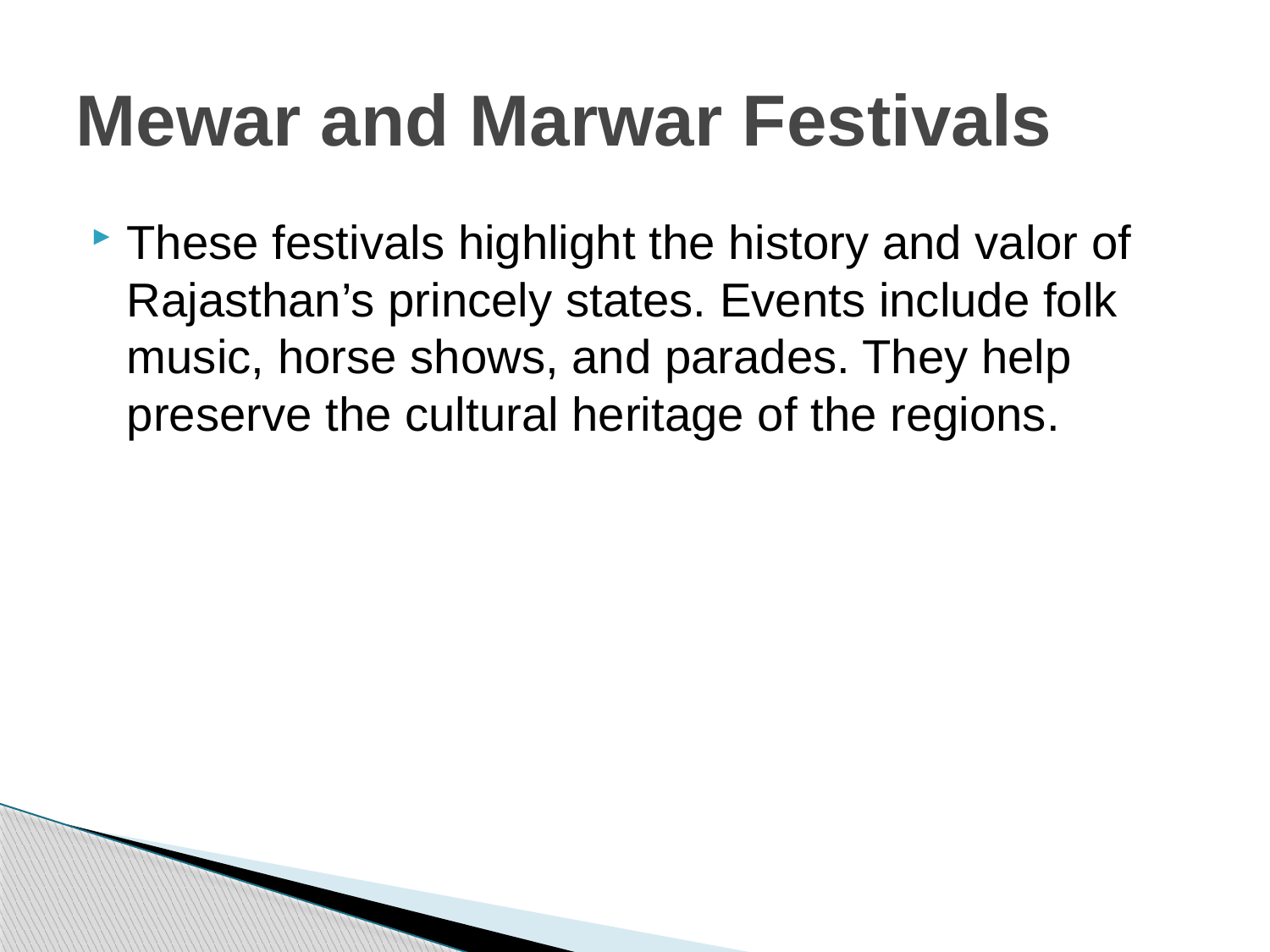

# Mewar and Marwar Festivals
These festivals highlight the history and valor of Rajasthan’s princely states. Events include folk music, horse shows, and parades. They help preserve the cultural heritage of the regions.